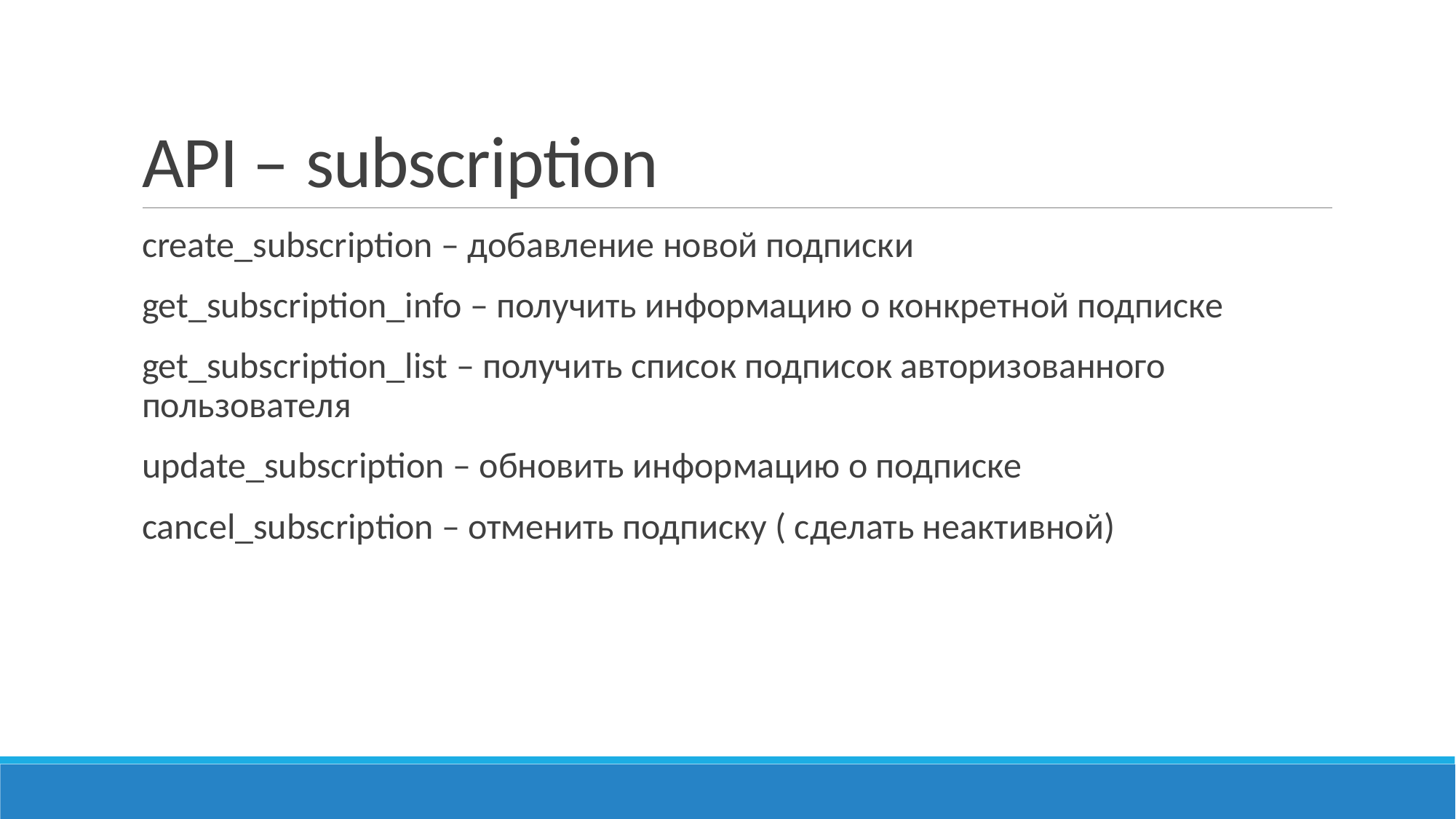

# API – subscription
create_subscription – добавление новой подписки
get_subscription_info – получить информацию о конкретной подписке
get_subscription_list – получить список подписок авторизованного пользователя
update_subscription – обновить информацию о подписке
cancel_subscription – отменить подписку ( сделать неактивной)